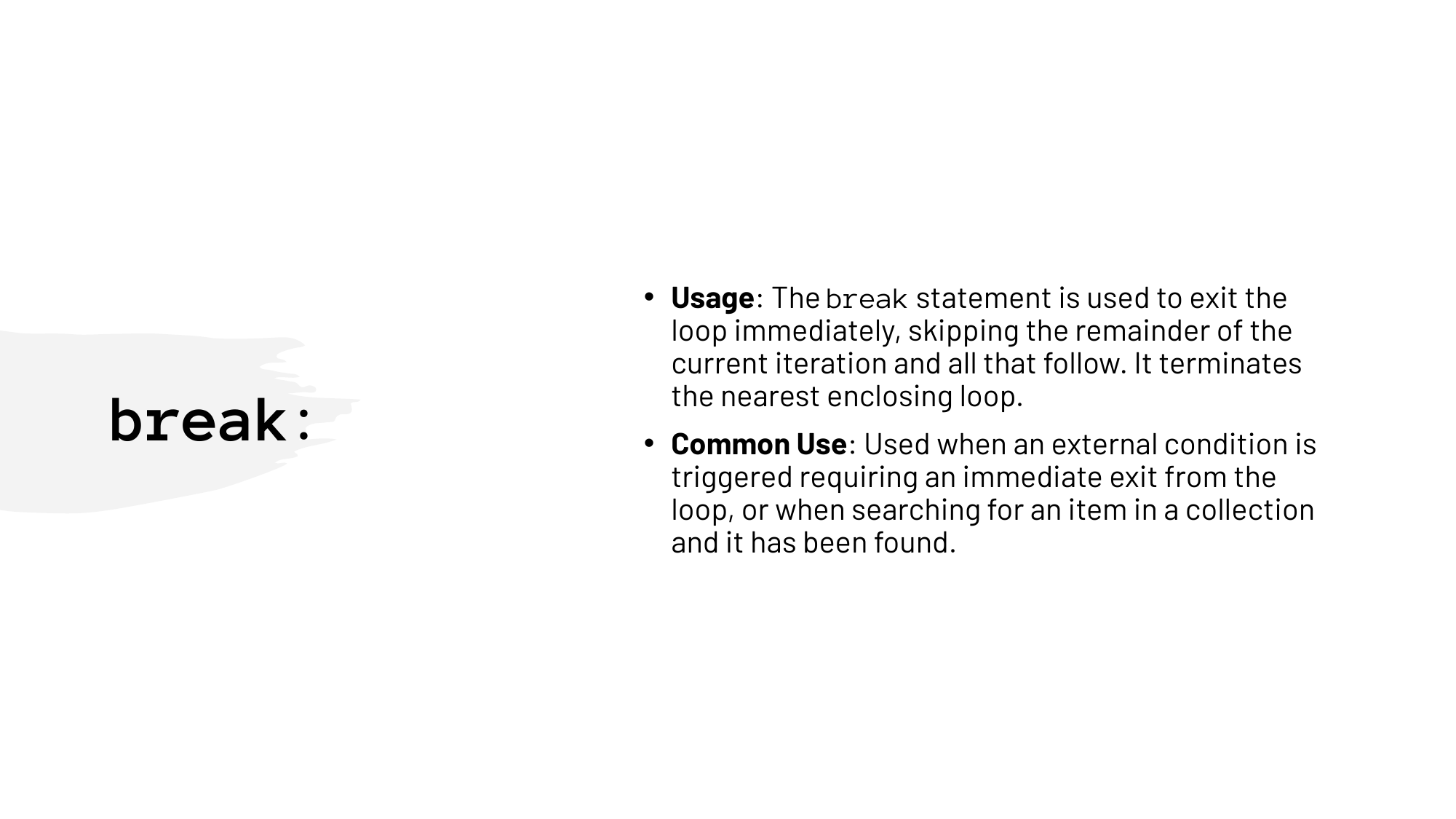

# break:

Usage: The break statement is used to exit the loop immediately, skipping the remainder of the current iteration and all that follow. It terminates the nearest enclosing loop.
Common Use: Used when an external condition is triggered requiring an immediate exit from the loop, or when searching for an item in a collection and it has been found.